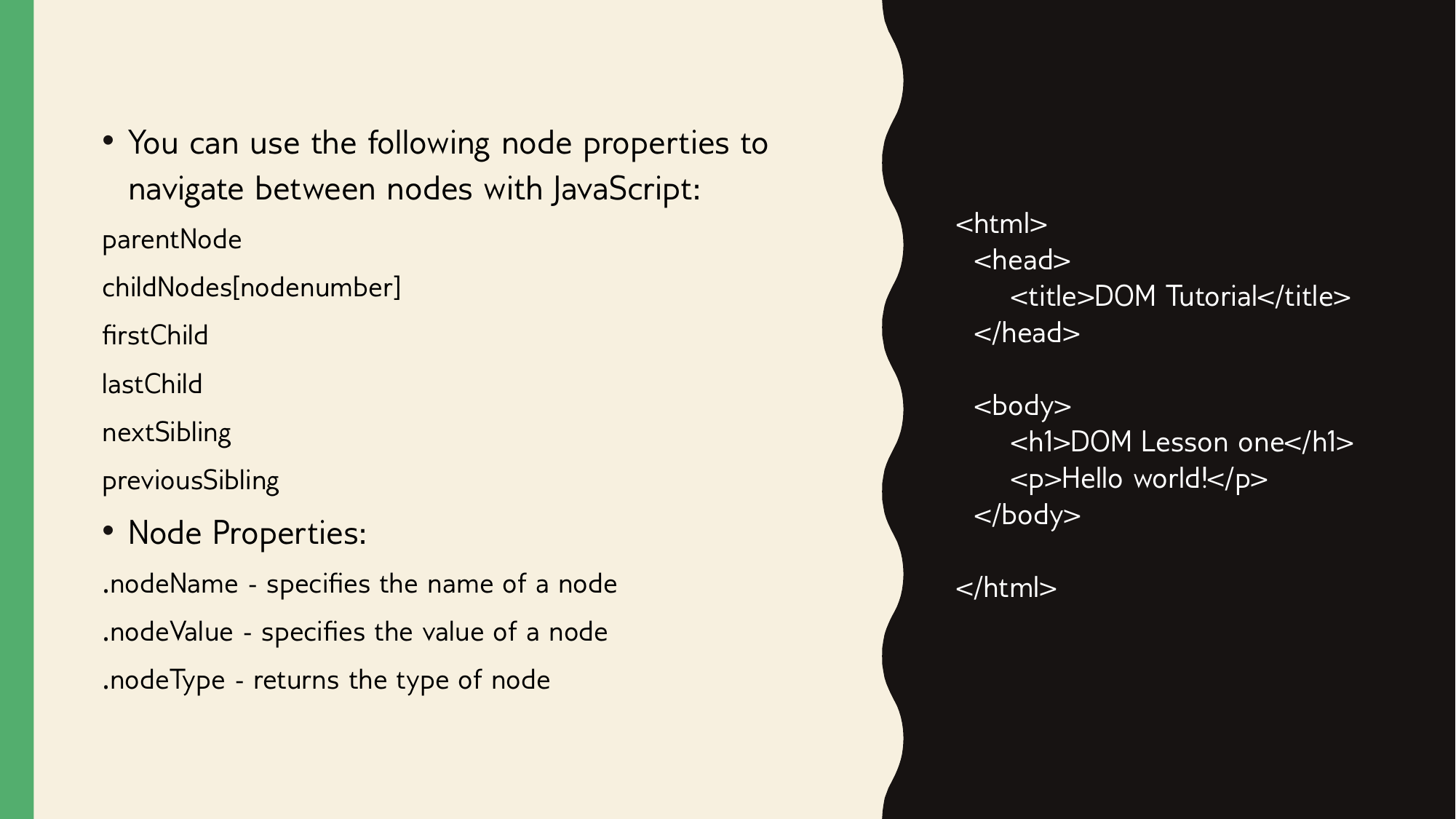

#
You can use the following node properties to navigate between nodes with JavaScript:
parentNode
 childNodes[nodenumber]
firstChild
 lastChild
nextSibling
previousSibling
Node Properties:
nodeName - specifies the name of a node.
nodeValue - specifies the value of a node.
nodeType - returns the type of node.

<html>
  <head>
      <title>DOM Tutorial</title>
  </head>
  <body>
      <h1>DOM Lesson one</h1>
      <p>Hello world!</p>
  </body>
</html>